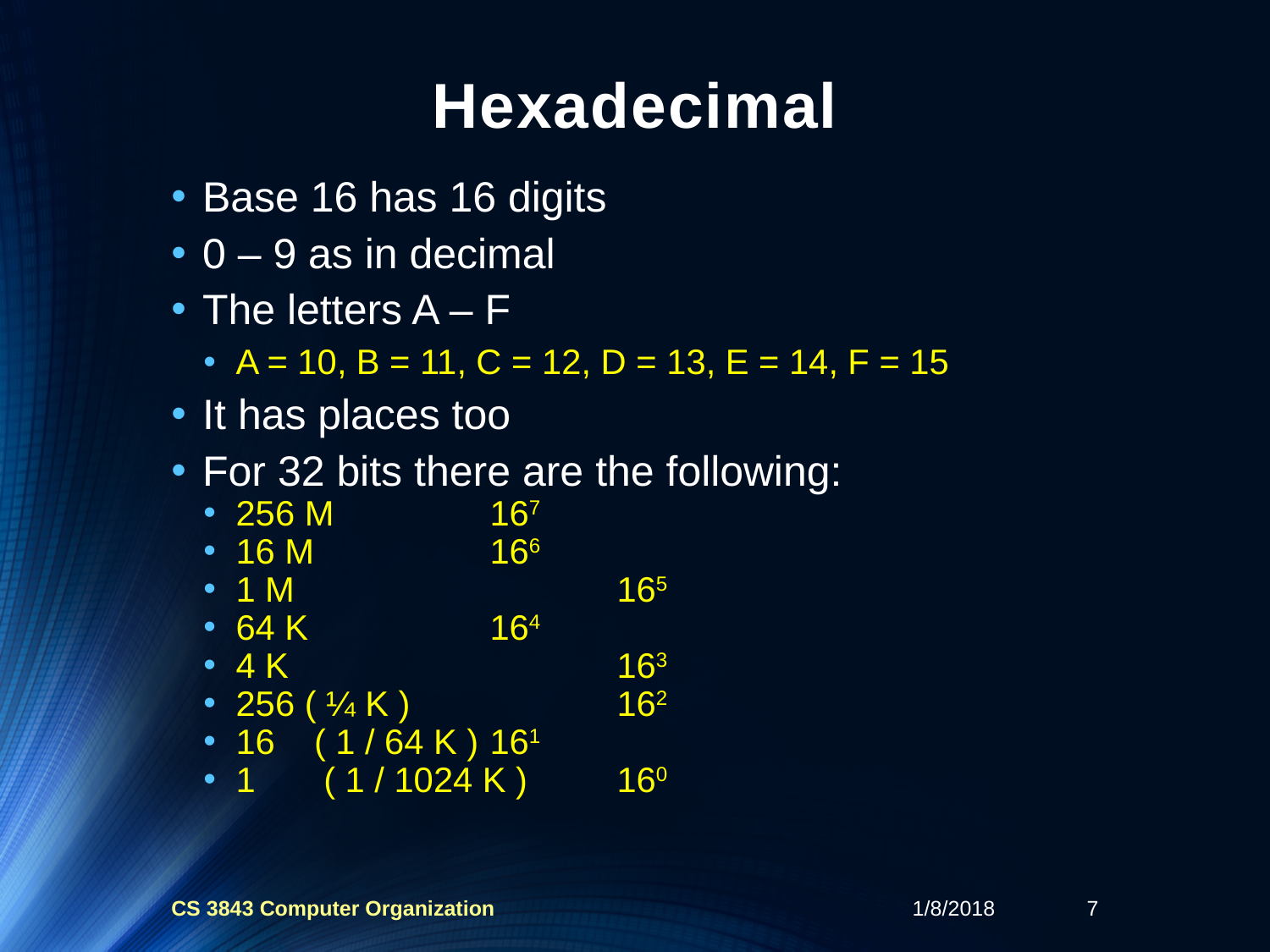

# Hexadecimal
Base 16 has 16 digits
0 – 9 as in decimal
The letters A – F
A = 10, B = 11, C = 12, D = 13, E = 14, F = 15
It has places too
For 32 bits there are the following:
256 M		167
16 M		166
1 M			165
64 K		164
4 K			163
256 ( ¼ K )		162
16    ( 1 / 64 K )	161
1       ( 1 / 1024 K )	160
CS 3843 Computer Organization
1/8/2018
7